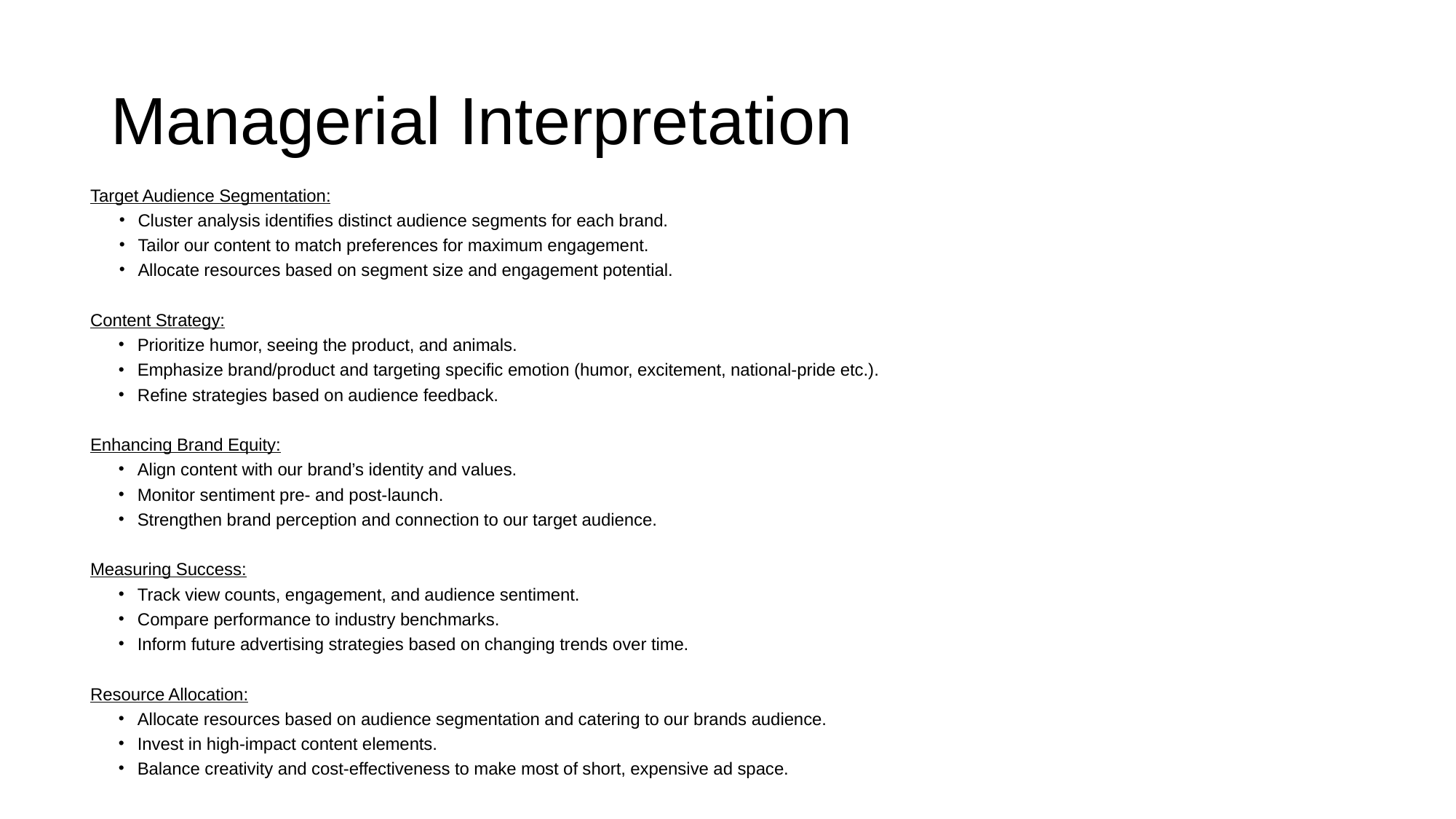

# Managerial Interpretation
Target Audience Segmentation:
Cluster analysis identifies distinct audience segments for each brand.
Tailor our content to match preferences for maximum engagement.
Allocate resources based on segment size and engagement potential.

Content Strategy:
Prioritize humor, seeing the product, and animals.
Emphasize brand/product and targeting specific emotion (humor, excitement, national-pride etc.).
Refine strategies based on audience feedback.

Enhancing Brand Equity:
Align content with our brand’s identity and values.
Monitor sentiment pre- and post-launch.
Strengthen brand perception and connection to our target audience.

Measuring Success:
Track view counts, engagement, and audience sentiment.
Compare performance to industry benchmarks.
Inform future advertising strategies based on changing trends over time.

Resource Allocation:
Allocate resources based on audience segmentation and catering to our brands audience.
Invest in high-impact content elements.
Balance creativity and cost-effectiveness to make most of short, expensive ad space.